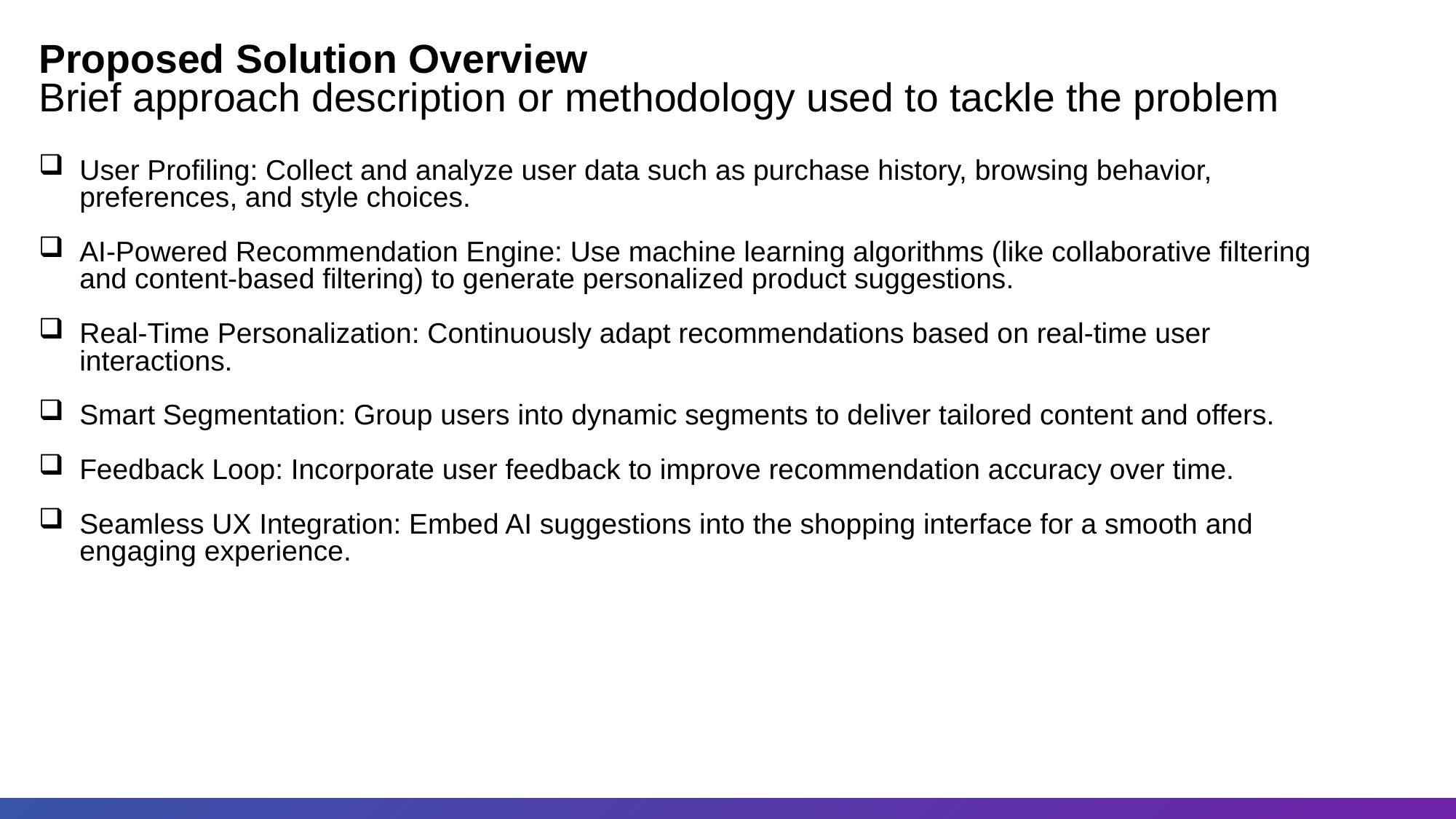

Proposed Solution Overview
Brief approach description or methodology used to tackle the problem

User Profiling: Collect and analyze user data such as purchase history, browsing behavior, preferences, and style choices.

AI-Powered Recommendation Engine: Use machine learning algorithms (like collaborative filtering and content-based filtering) to generate personalized product suggestions.

Real-Time Personalization: Continuously adapt recommendations based on real-time user interactions.

Smart Segmentation: Group users into dynamic segments to deliver tailored content and offers.

Feedback Loop: Incorporate user feedback to improve recommendation accuracy over time.

Seamless UX Integration: Embed AI suggestions into the shopping interface for a smooth and engaging experience.